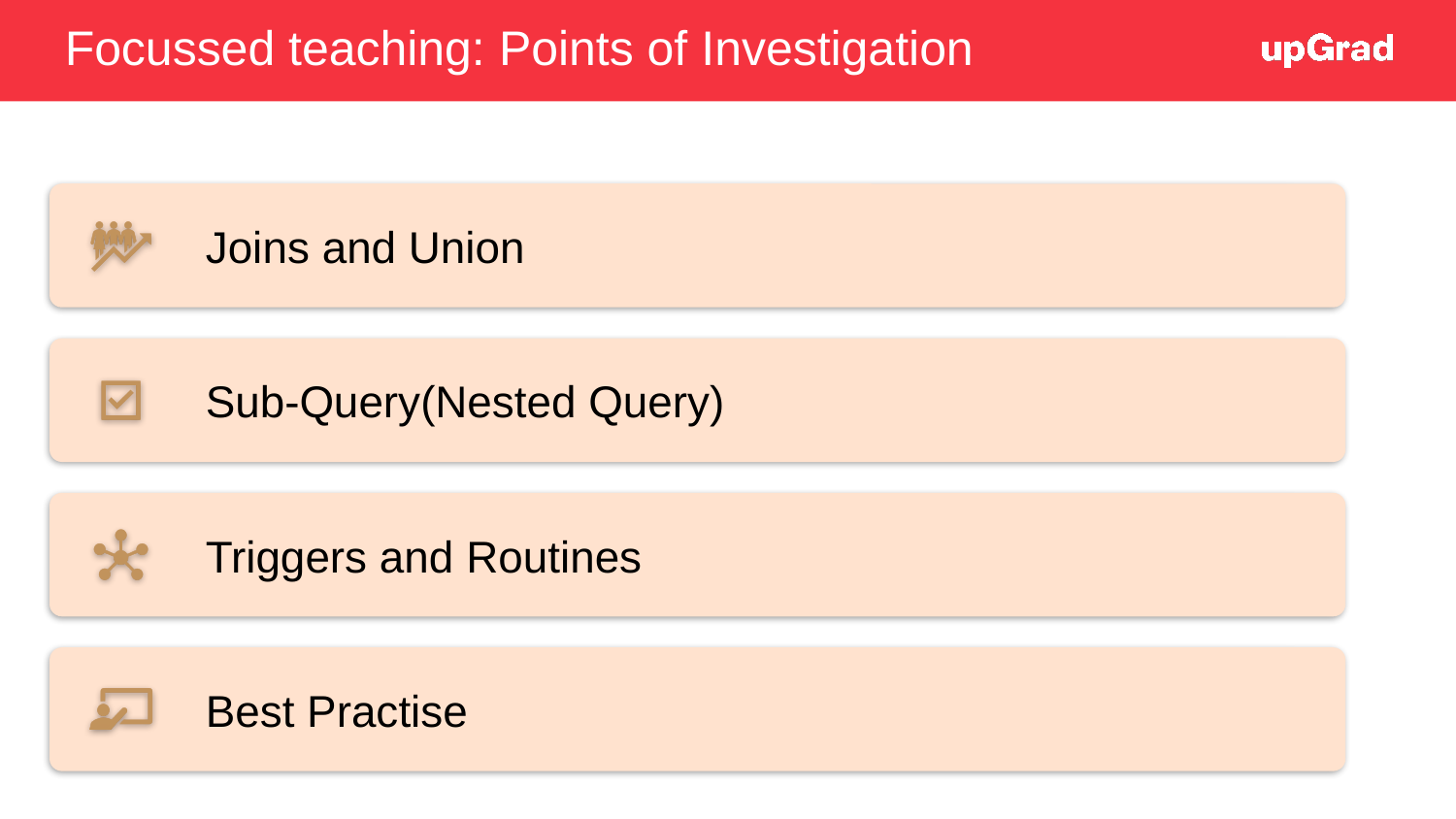

# Focussed teaching: Points of Investigation
Joins and Union
Sub-Query(Nested Query)
Triggers and Routines
Best Practise